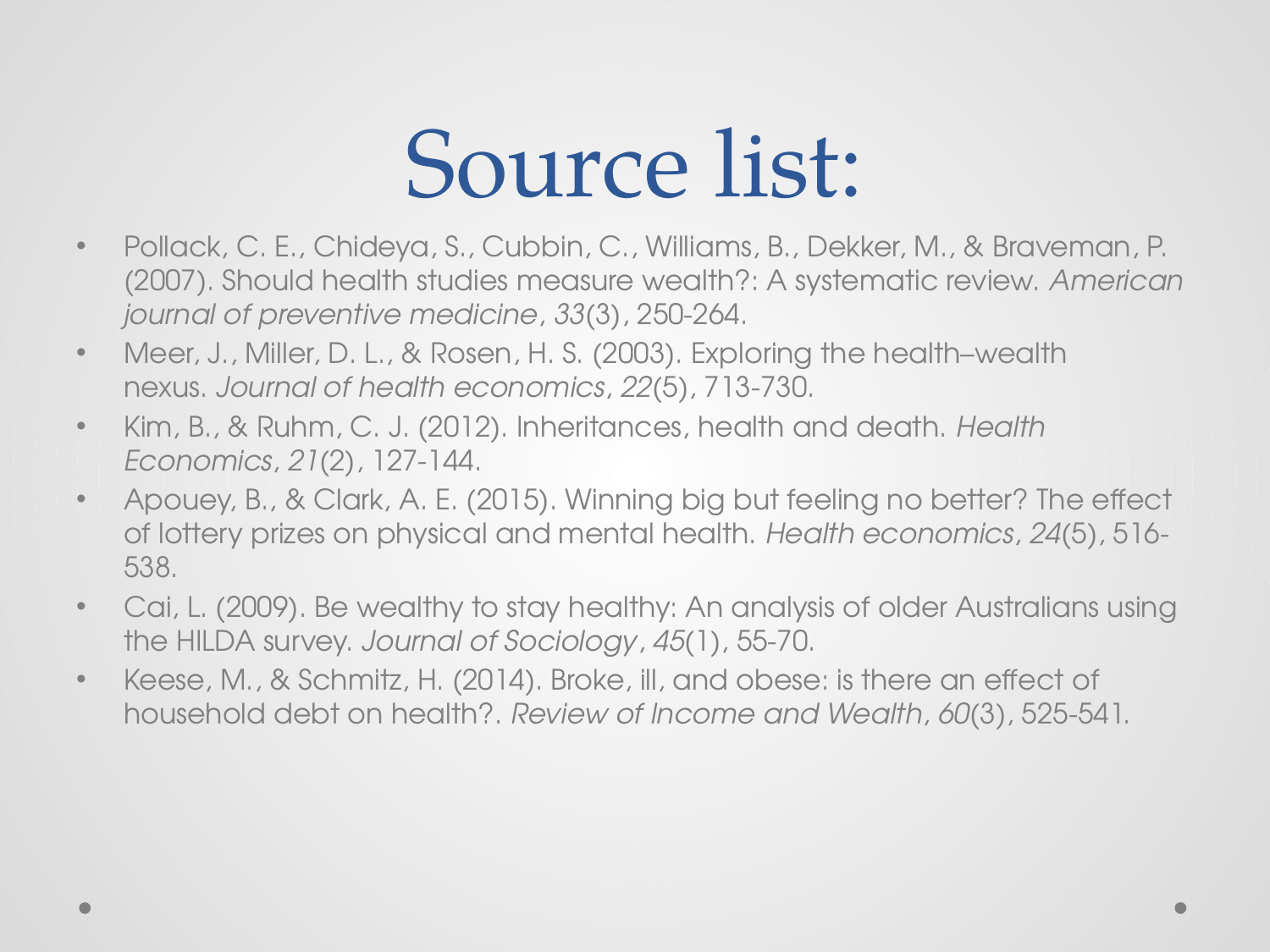

# Source list:
Pollack, C. E., Chideya, S., Cubbin, C., Williams, B., Dekker, M., & Braveman, P. (2007). Should health studies measure wealth?: A systematic review. American journal of preventive medicine, 33(3), 250-264.
Meer, J., Miller, D. L., & Rosen, H. S. (2003). Exploring the health–wealth nexus. Journal of health economics, 22(5), 713-730.
Kim, B., & Ruhm, C. J. (2012). Inheritances, health and death. Health Economics, 21(2), 127-144.
Apouey, B., & Clark, A. E. (2015). Winning big but feeling no better? The effect of lottery prizes on physical and mental health. Health economics, 24(5), 516-538.
Cai, L. (2009). Be wealthy to stay healthy: An analysis of older Australians using the HILDA survey. Journal of Sociology, 45(1), 55-70.
Keese, M., & Schmitz, H. (2014). Broke, ill, and obese: is there an effect of household debt on health?. Review of Income and Wealth, 60(3), 525-541.